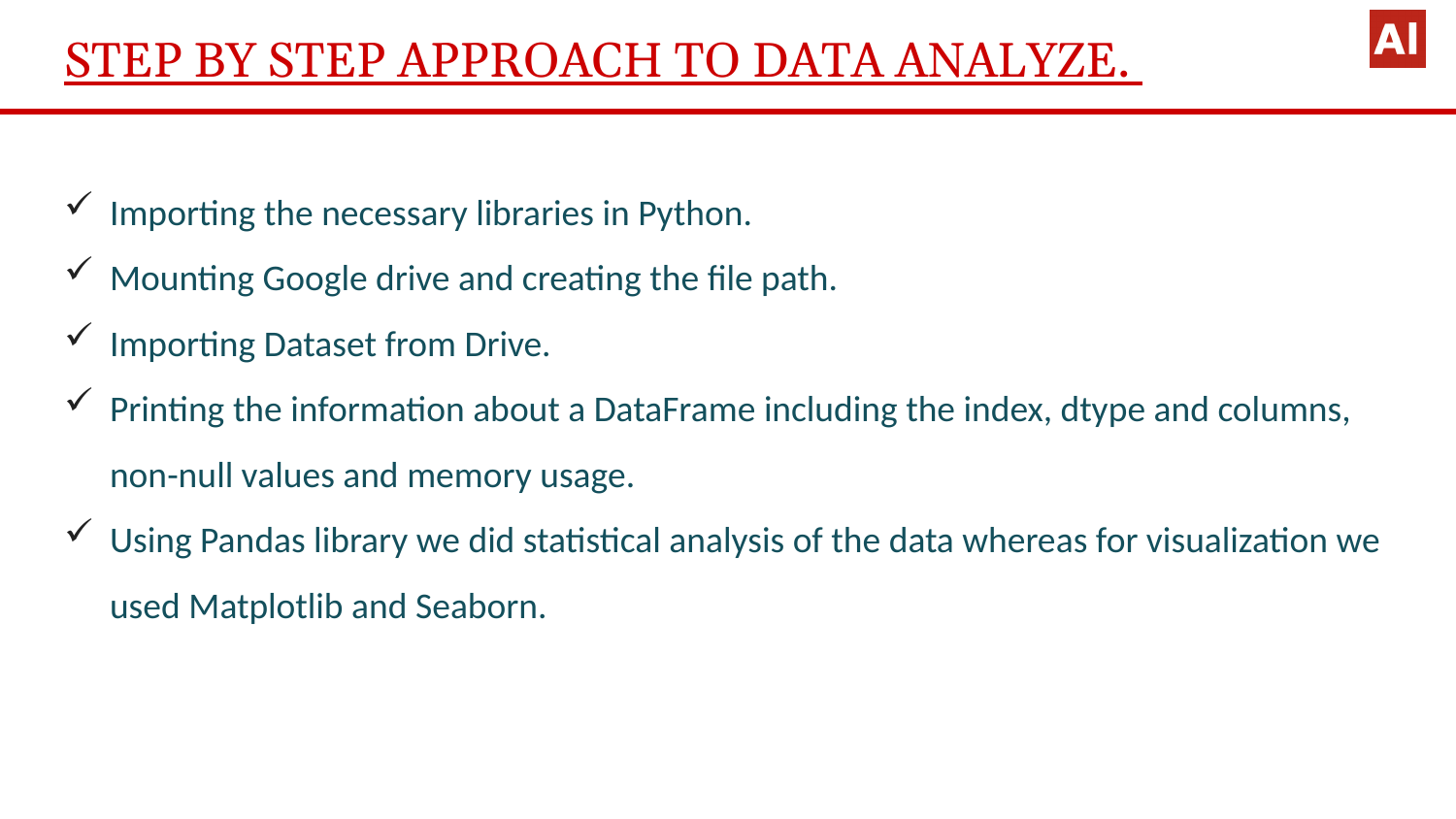

# STEP BY STEP APPROACH TO DATA ANALYZE.

Importing the necessary libraries in Python.
Mounting Google drive and creating the file path.
Importing Dataset from Drive.
Printing the information about a DataFrame including the index, dtype and columns, non-null values and memory usage.
Using Pandas library we did statistical analysis of the data whereas for visualization we used Matplotlib and Seaborn.